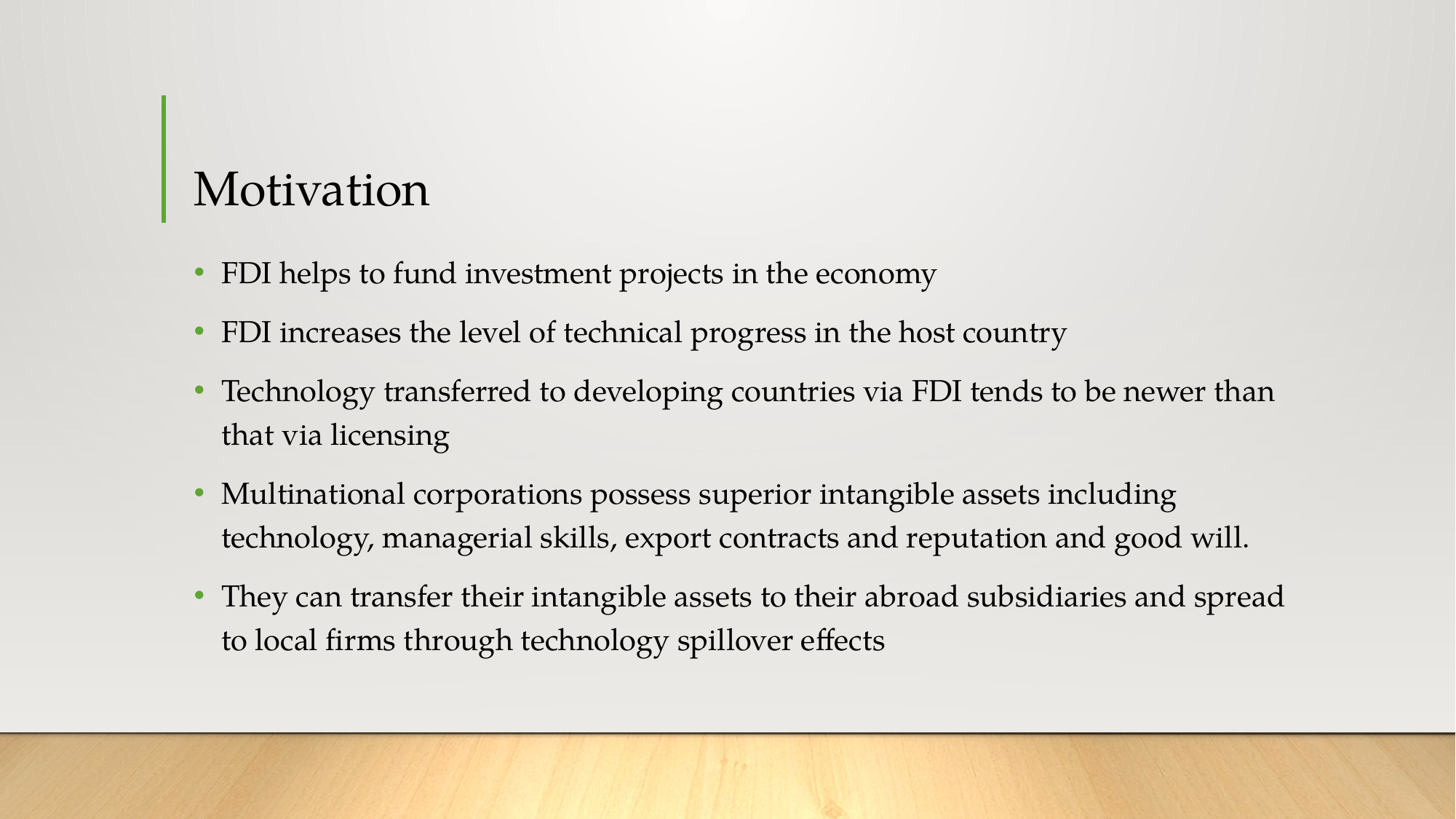

# Motivation
FDI helps to fund investment projects in the economy
FDI increases the level of technical progress in the host country
Technology transferred to developing countries via FDI tends to be newer than that via licensing
Multinational corporations possess superior intangible assets including technology, managerial skills, export contracts and reputation and good will.
They can transfer their intangible assets to their abroad subsidiaries and spread to local firms through technology spillover effects